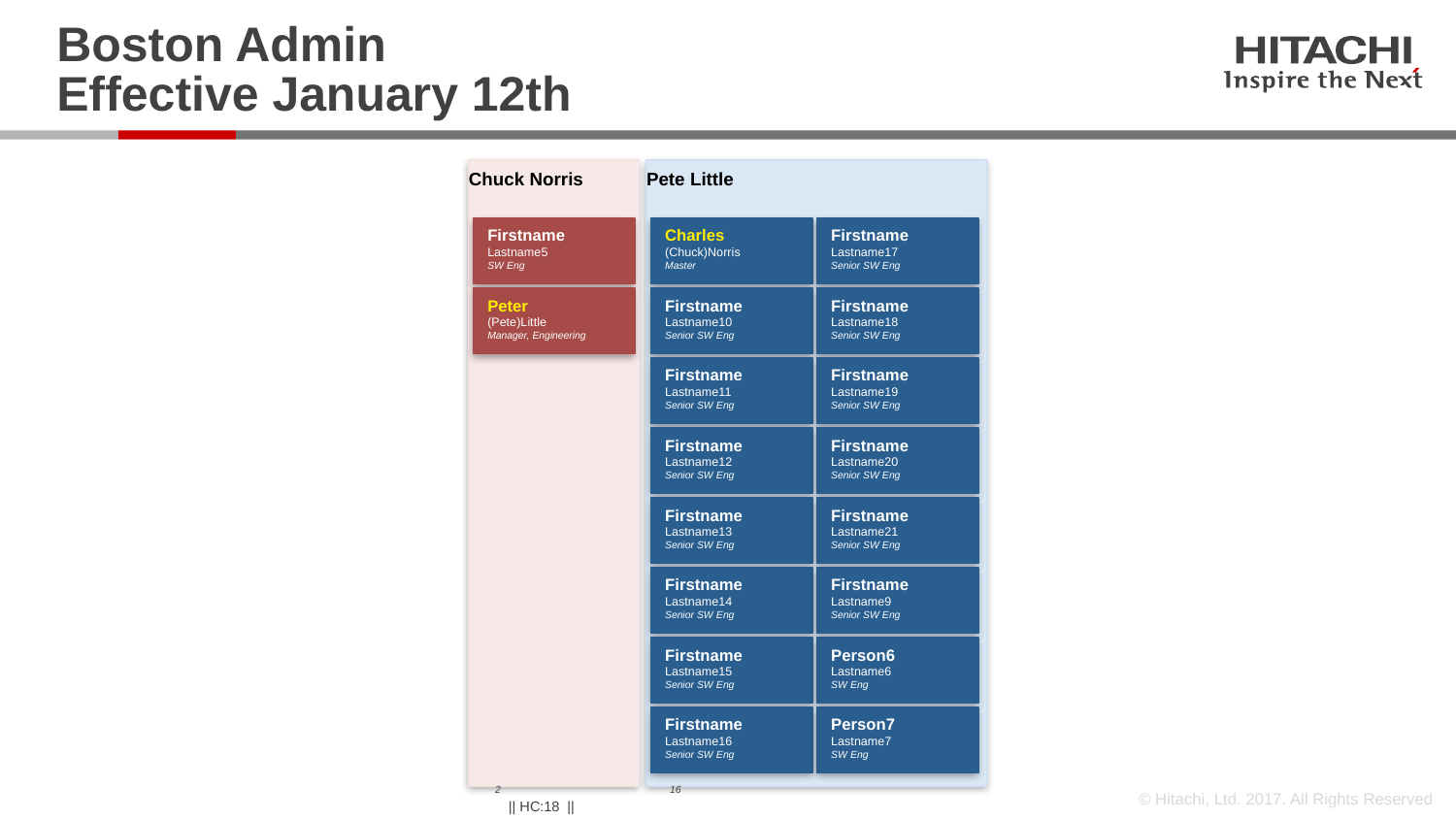

# Boston Admin Effective January 12th
Chuck Norris
Pete Little
FirstnameLastname5SW Eng
Charles(Chuck)NorrisMaster
FirstnameLastname17Senior SW Eng
Peter(Pete)LittleManager, Engineering
FirstnameLastname10Senior SW Eng
FirstnameLastname18Senior SW Eng
FirstnameLastname11Senior SW Eng
FirstnameLastname19Senior SW Eng
FirstnameLastname12Senior SW Eng
FirstnameLastname20Senior SW Eng
FirstnameLastname13Senior SW Eng
FirstnameLastname21Senior SW Eng
FirstnameLastname14Senior SW Eng
FirstnameLastname9Senior SW Eng
FirstnameLastname15Senior SW Eng
Person6Lastname6SW Eng
FirstnameLastname16Senior SW Eng
Person7Lastname7SW Eng

2

16

|| HC:18  ||